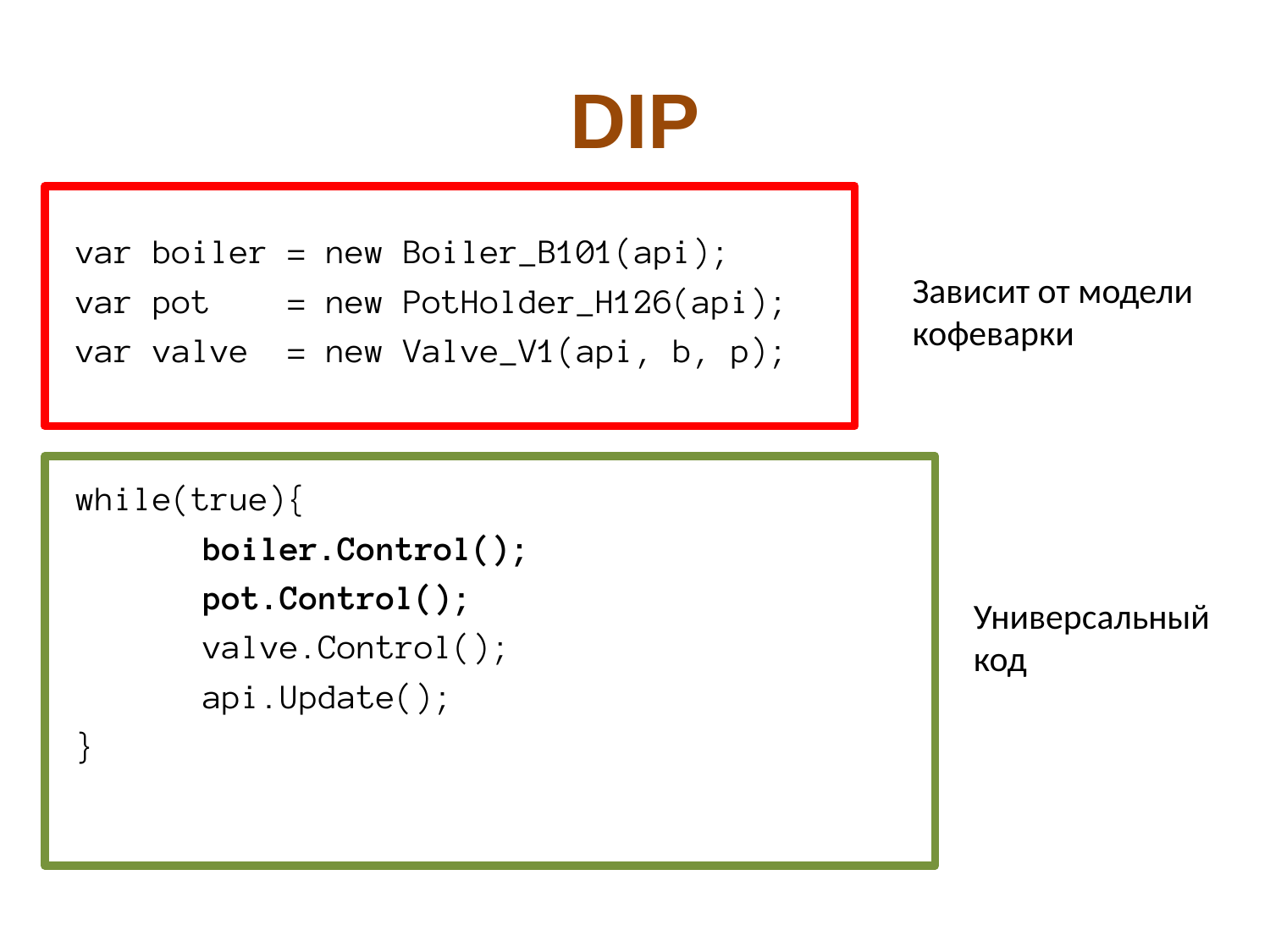

# DIP

var boiler = new Boiler_B101(api);
var pot    = new PotHolder_H126(api);
var valve  = new Valve_V1(api, b, p);

while(true){
	boiler.Control();
	pot.Control();
	valve.Control();
	api.Update();
}
Зависит от модели
кофеварки

Универсальный
код